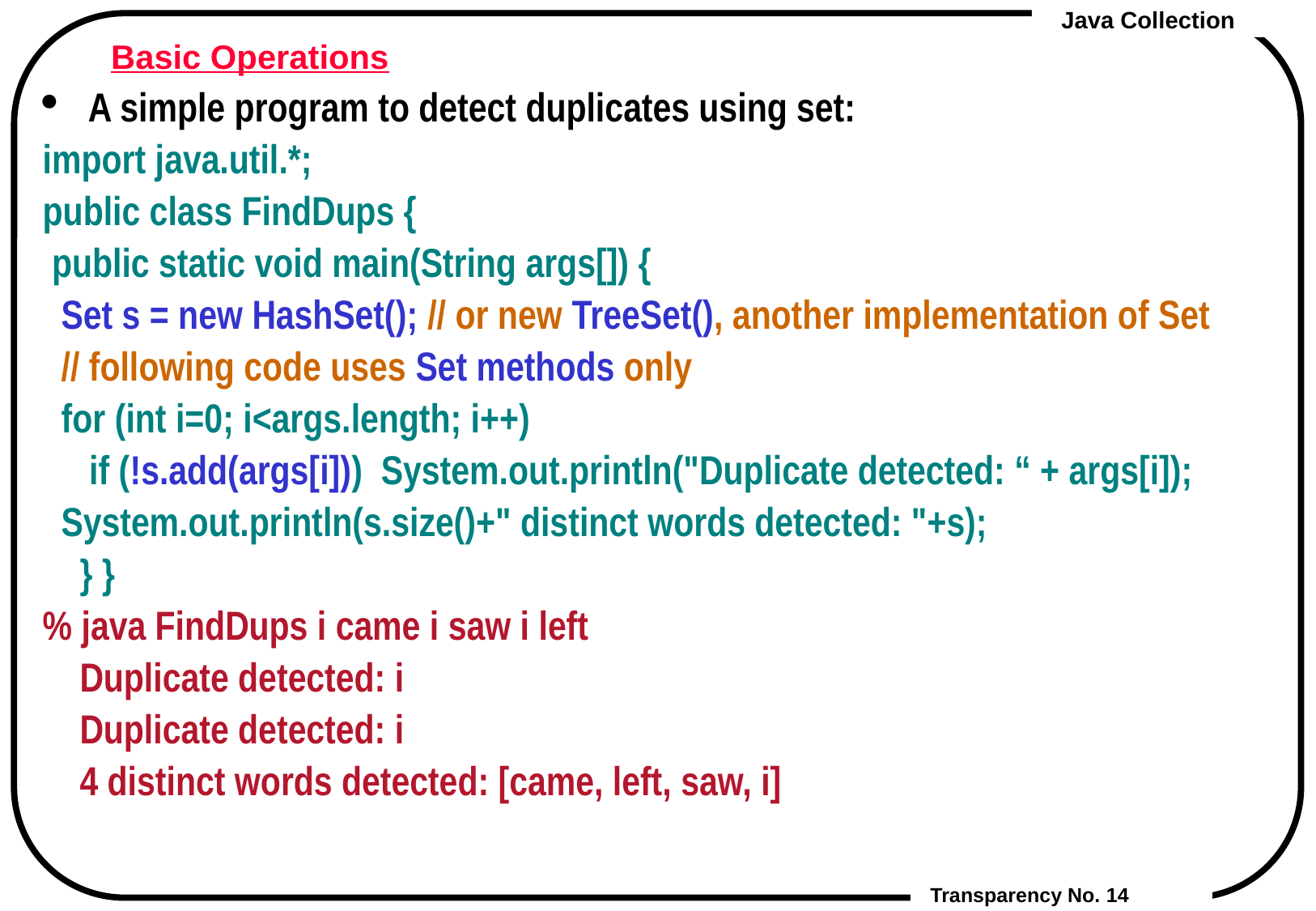

# Basic Operations
A simple program to detect duplicates using set:
import java.util.*;
public class FindDups {
 public static void main(String args[]) {
  Set s = new HashSet(); // or new TreeSet(), another implementation of Set
  // following code uses Set methods only
  for (int i=0; i<args.length; i++)
     if (!s.add(args[i]))  System.out.println("Duplicate detected: “ + args[i]);
  System.out.println(s.size()+" distinct words detected: "+s);
    } }
% java FindDups i came i saw i left
    Duplicate detected: i
    Duplicate detected: i
    4 distinct words detected: [came, left, saw, i]